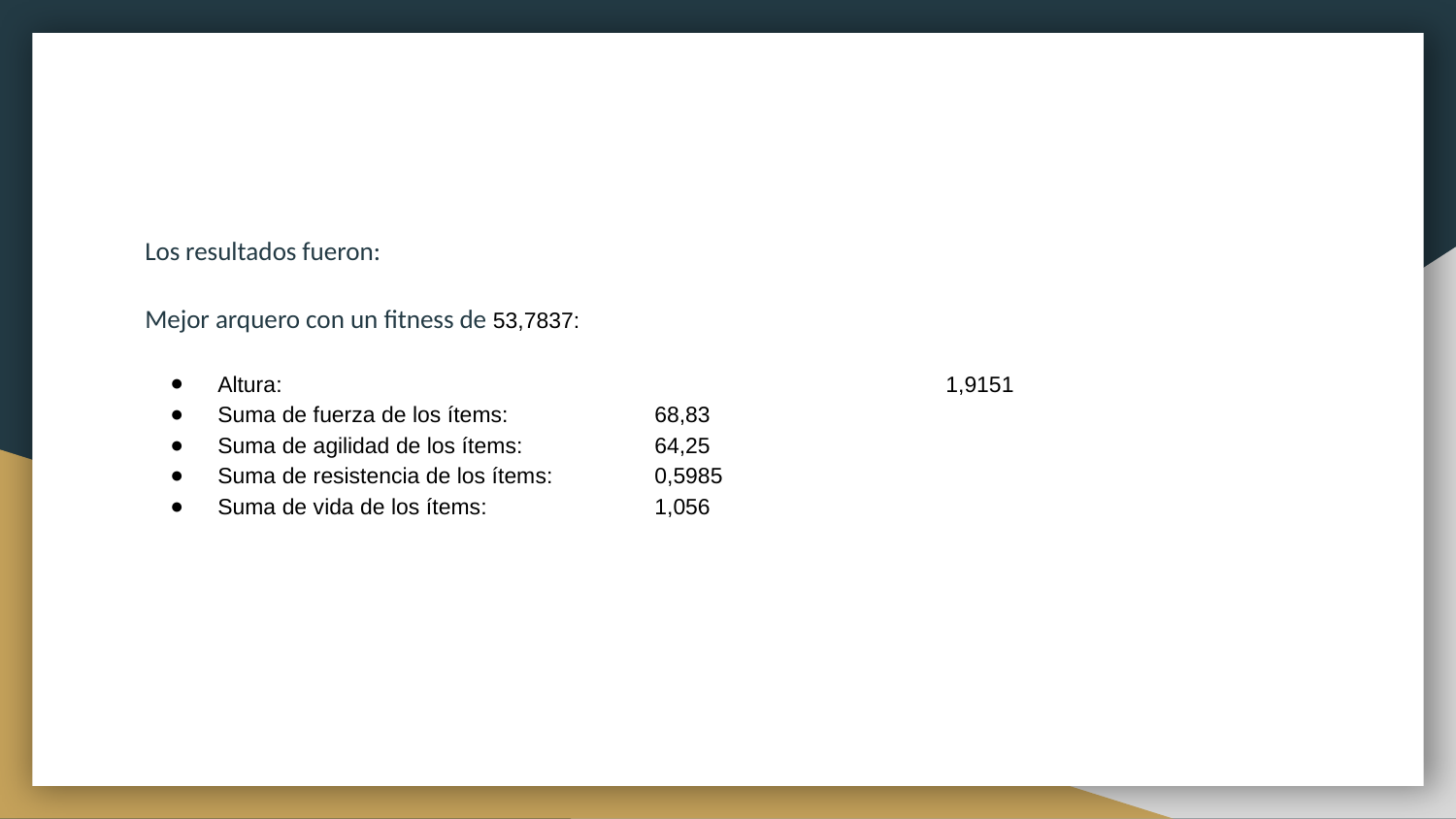

Los resultados fueron:
Mejor arquero con un fitness de 53,7837:
Altura: 					1,9151
Suma de fuerza de los ítems: 	68,83
Suma de agilidad de los ítems: 	64,25
Suma de resistencia de los ítems: 	0,5985
Suma de vida de los ítems: 		1,056